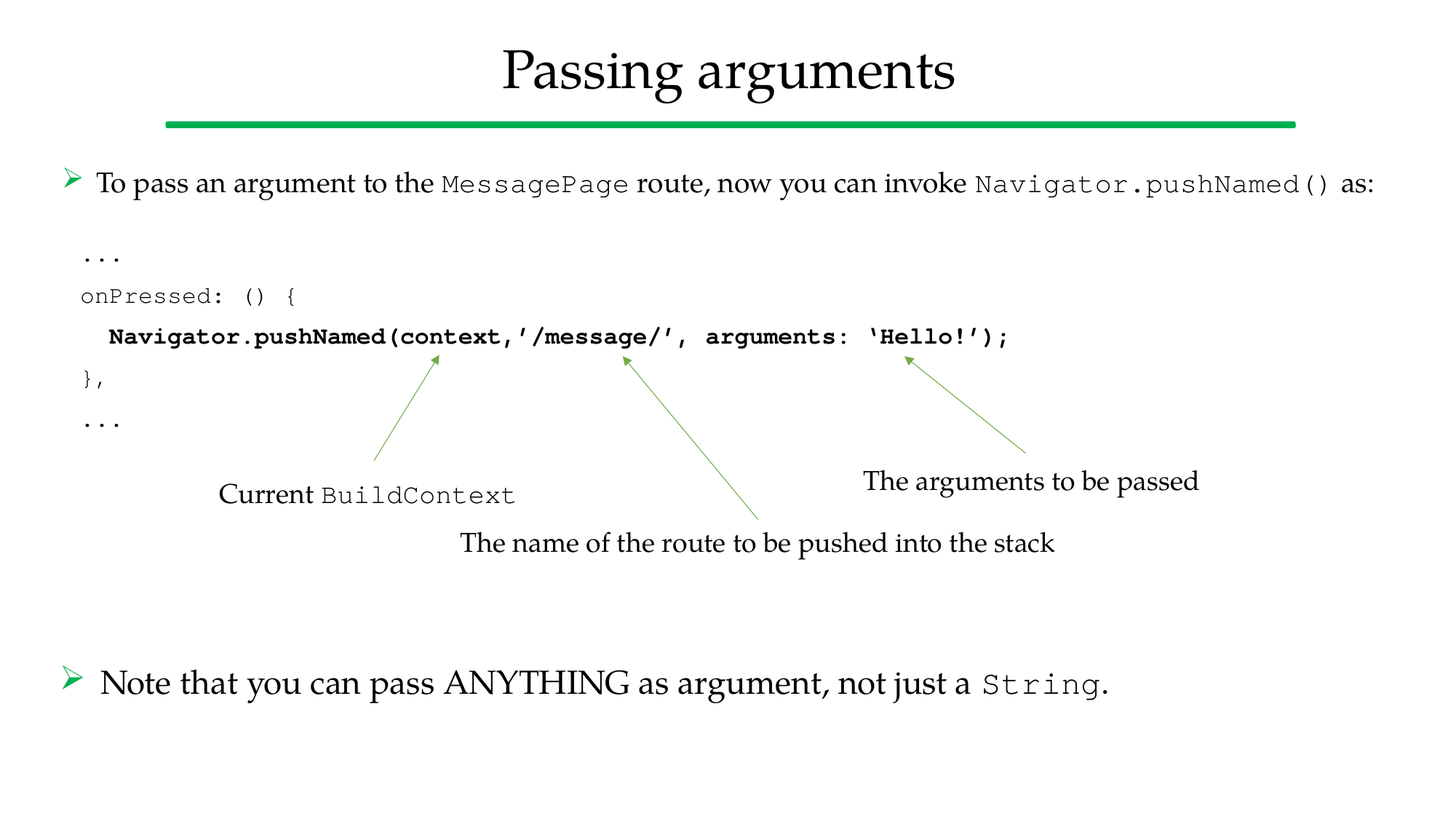

# Passing arguments
To pass an argument to the MessagePage route, now you can invoke Navigator.pushNamed() as:
...
onPressed: () {
  Navigator.pushNamed(context,’/message/’, arguments: ‘Hello!’);
},
...
The arguments to be passed
Current BuildContext
The name of the route to be pushed into the stack
Note that you can pass ANYTHING as argument, not just a String.